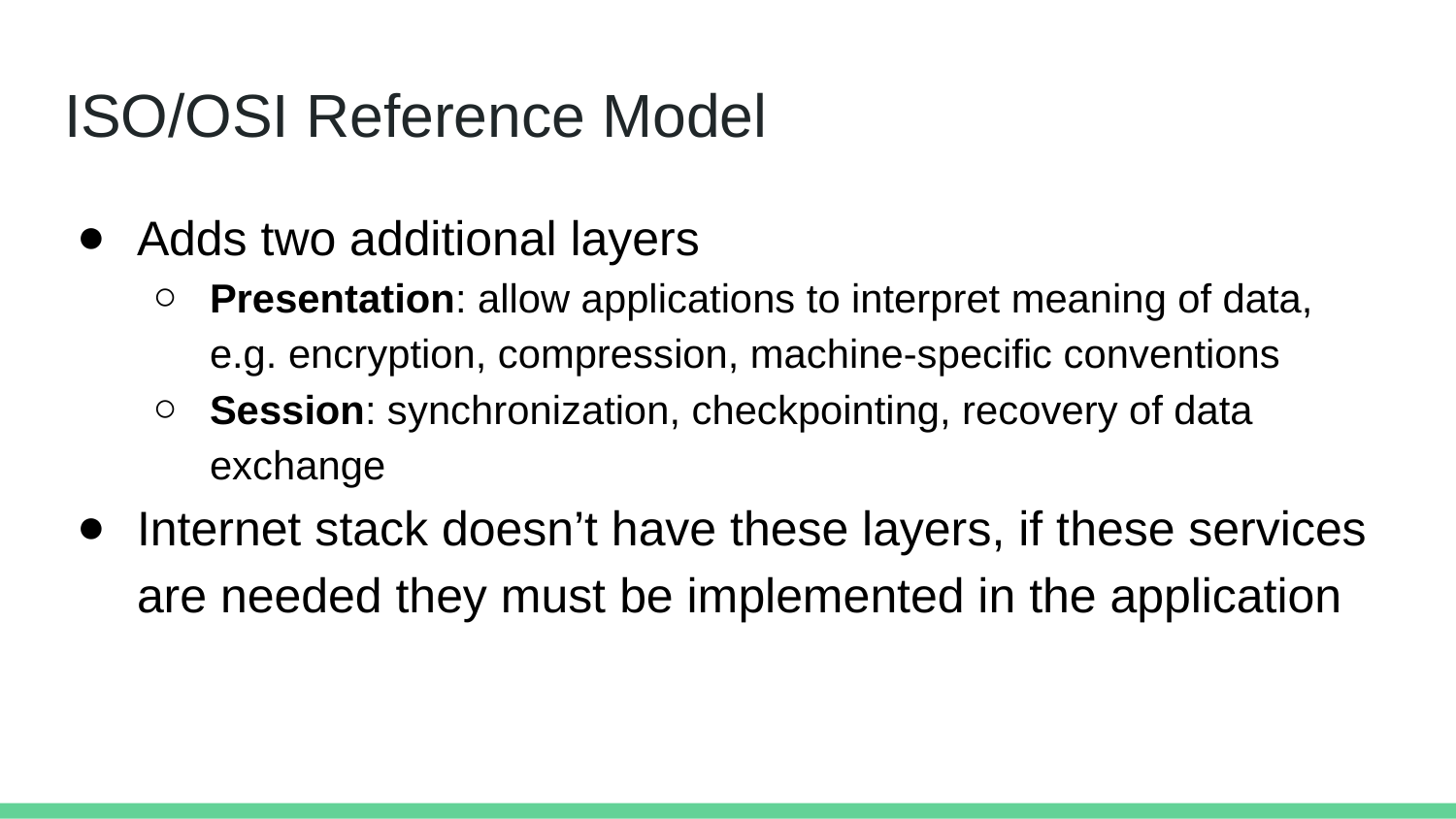

# ISO/OSI Reference Model
Adds two additional layers
Presentation: allow applications to interpret meaning of data, e.g. encryption, compression, machine-specific conventions
Session: synchronization, checkpointing, recovery of data exchange
Internet stack doesn’t have these layers, if these services are needed they must be implemented in the application